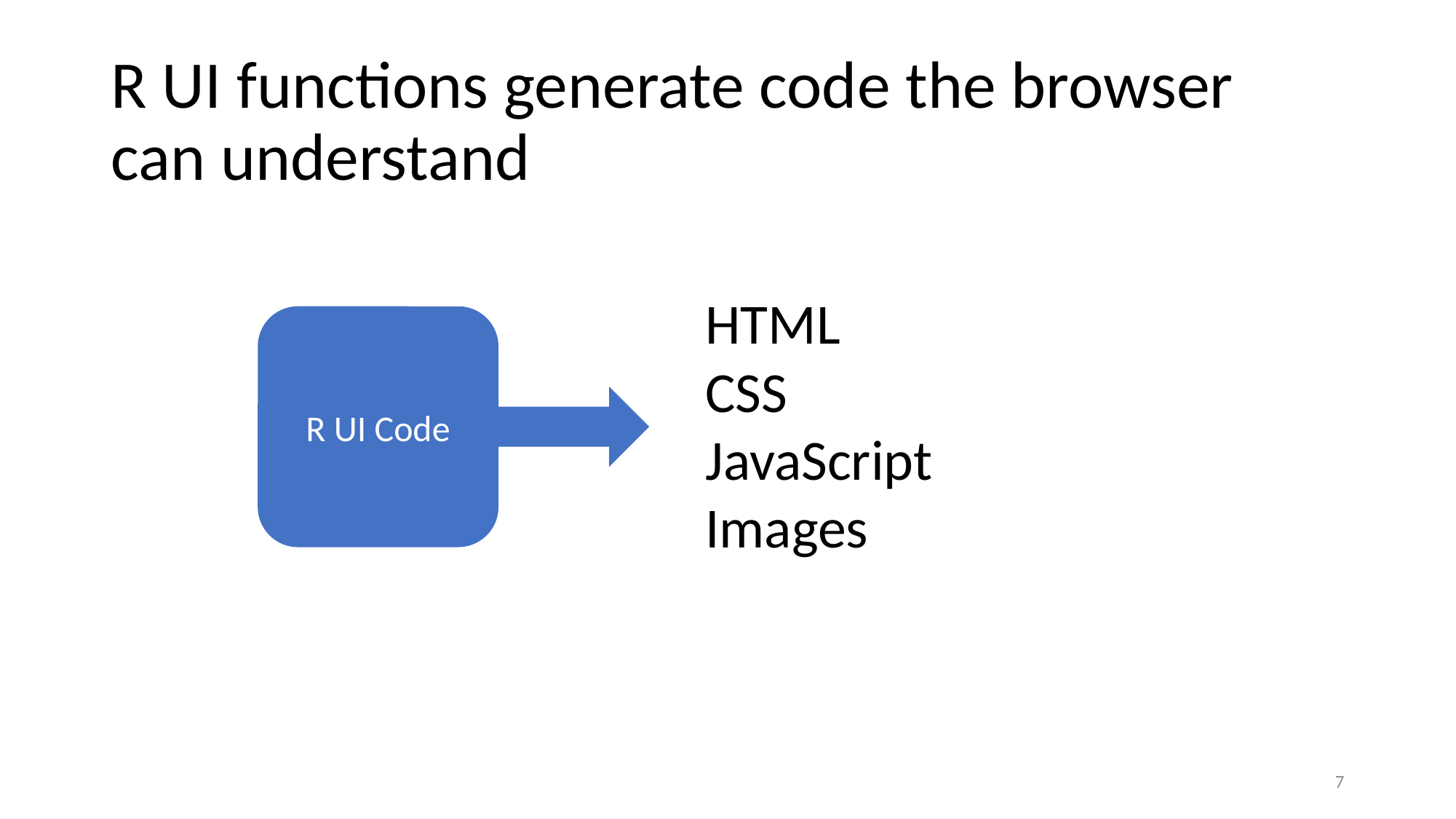

# R UI functions generate code the browser can understand
HTML
CSS
JavaScript
Images
R UI Code

7